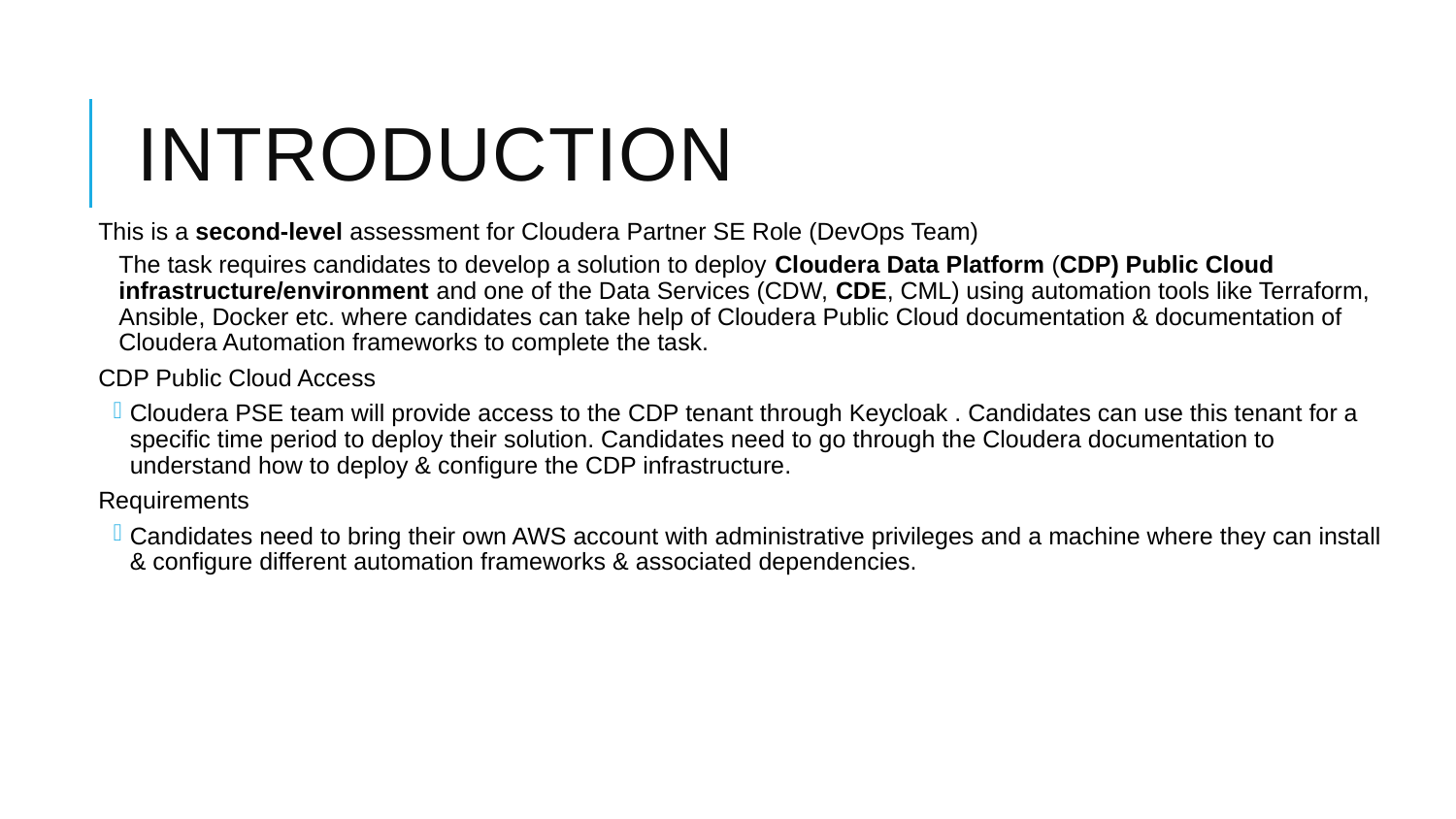

# Introduction
This is a second-level assessment for Cloudera Partner SE Role (DevOps Team)
The task requires candidates to develop a solution to deploy Cloudera Data Platform (CDP) Public Cloud infrastructure/environment and one of the Data Services (CDW, CDE, CML) using automation tools like Terraform, Ansible, Docker etc. where candidates can take help of Cloudera Public Cloud documentation & documentation of Cloudera Automation frameworks to complete the task.
CDP Public Cloud Access
Cloudera PSE team will provide access to the CDP tenant through Keycloak . Candidates can use this tenant for a specific time period to deploy their solution. Candidates need to go through the Cloudera documentation to understand how to deploy & configure the CDP infrastructure.
Requirements
Candidates need to bring their own AWS account with administrative privileges and a machine where they can install & configure different automation frameworks & associated dependencies.